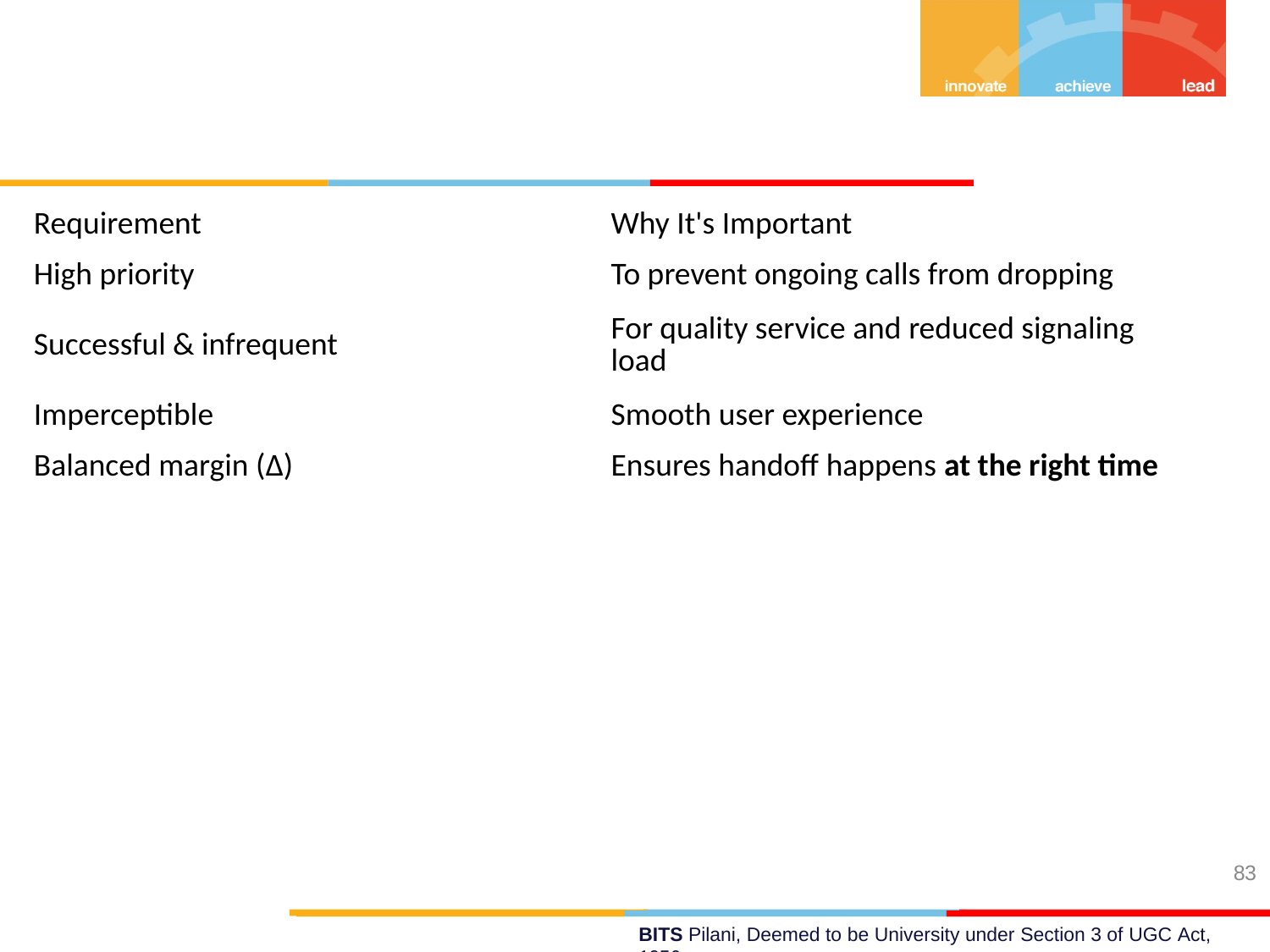

| Requirement | Why It's Important |
| --- | --- |
| High priority | To prevent ongoing calls from dropping |
| Successful & infrequent | For quality service and reduced signaling load |
| Imperceptible | Smooth user experience |
| Balanced margin (Δ) | Ensures handoff happens at the right time |
83
BITS Pilani, Deemed to be University under Section 3 of UGC Act, 1956